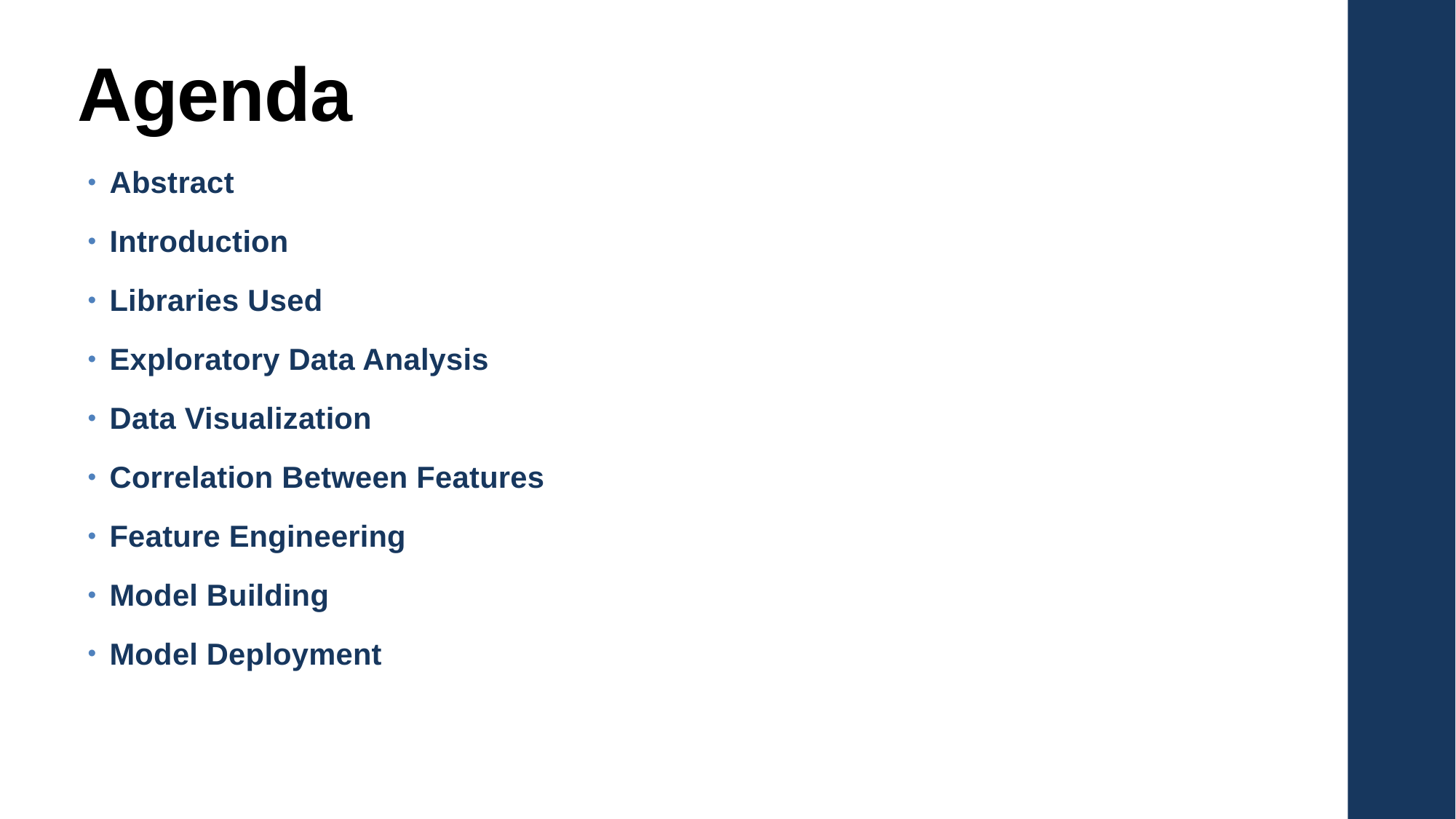

# Agenda
Abstract
Introduction
Libraries Used
Exploratory Data Analysis
Data Visualization
Correlation Between Features
Feature Engineering
Model Building
Model Deployment